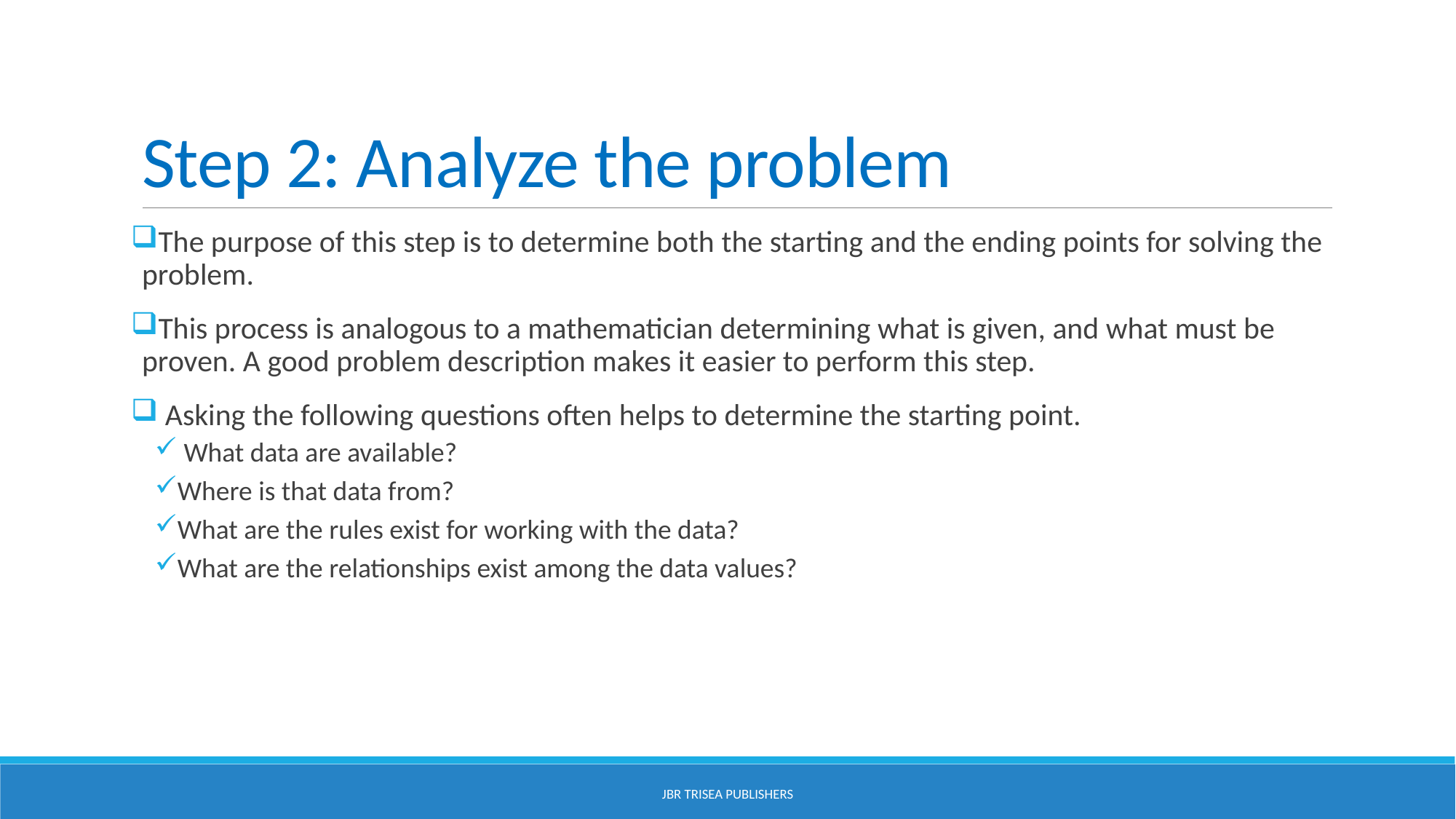

# Step 2: Analyze the problem
The purpose of this step is to determine both the starting and the ending points for solving the problem.
This process is analogous to a mathematician determining what is given, and what must be proven. A good problem description makes it easier to perform this step.
 Asking the following questions often helps to determine the starting point.
 What data are available?
Where is that data from?
What are the rules exist for working with the data?
What are the relationships exist among the data values?

JBR Trisea Publishers